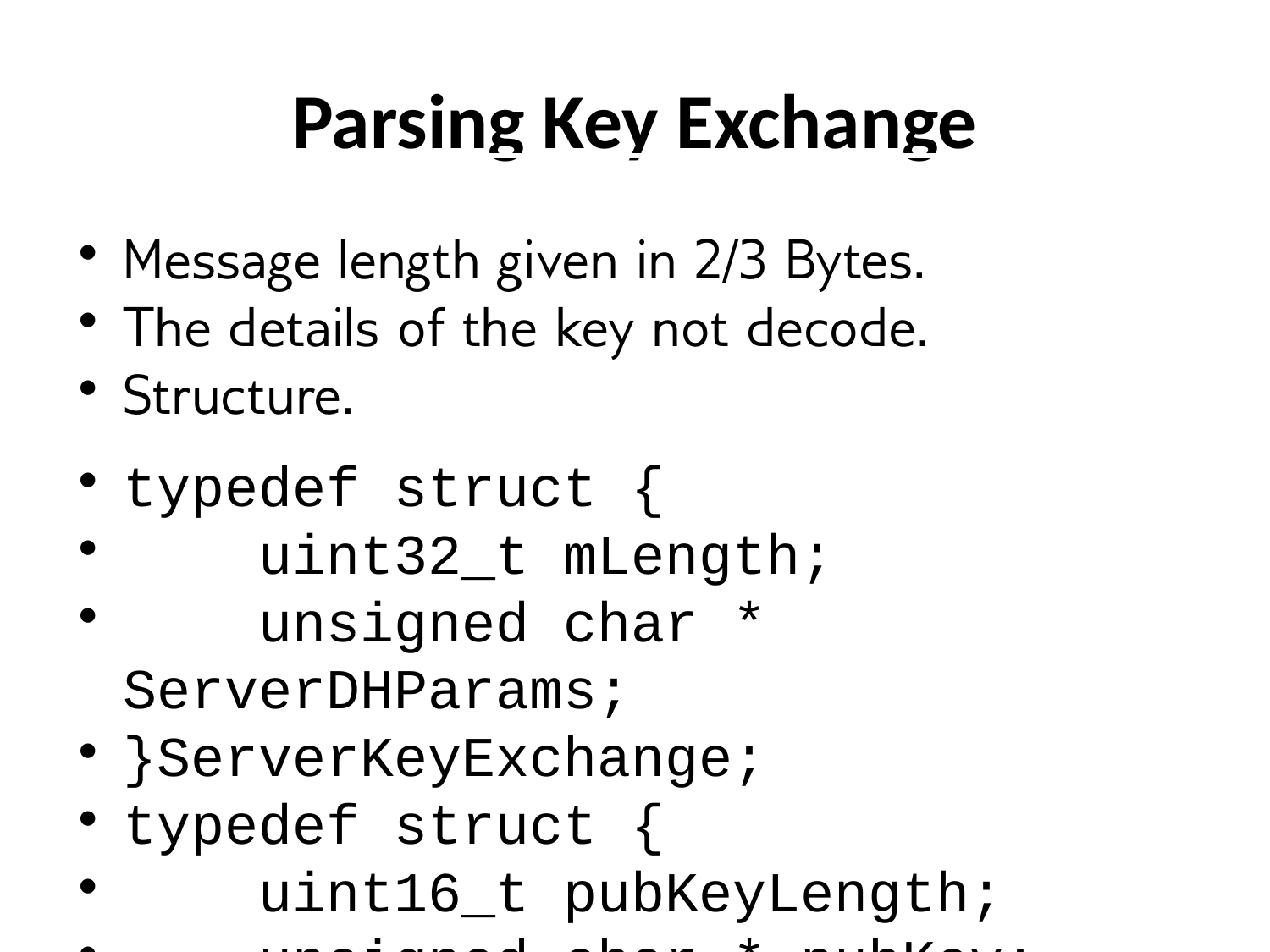

Parsing Key Exchange
Message length given in 2/3 Bytes.
The details of the key not decode.
Structure.
typedef struct {
    uint32_t mLength;
    unsigned char * ServerDHParams;
}ServerKeyExchange;
typedef struct {
    uint16_t pubKeyLength;
    unsigned char * pubKey;
} ClientKeyExchange;